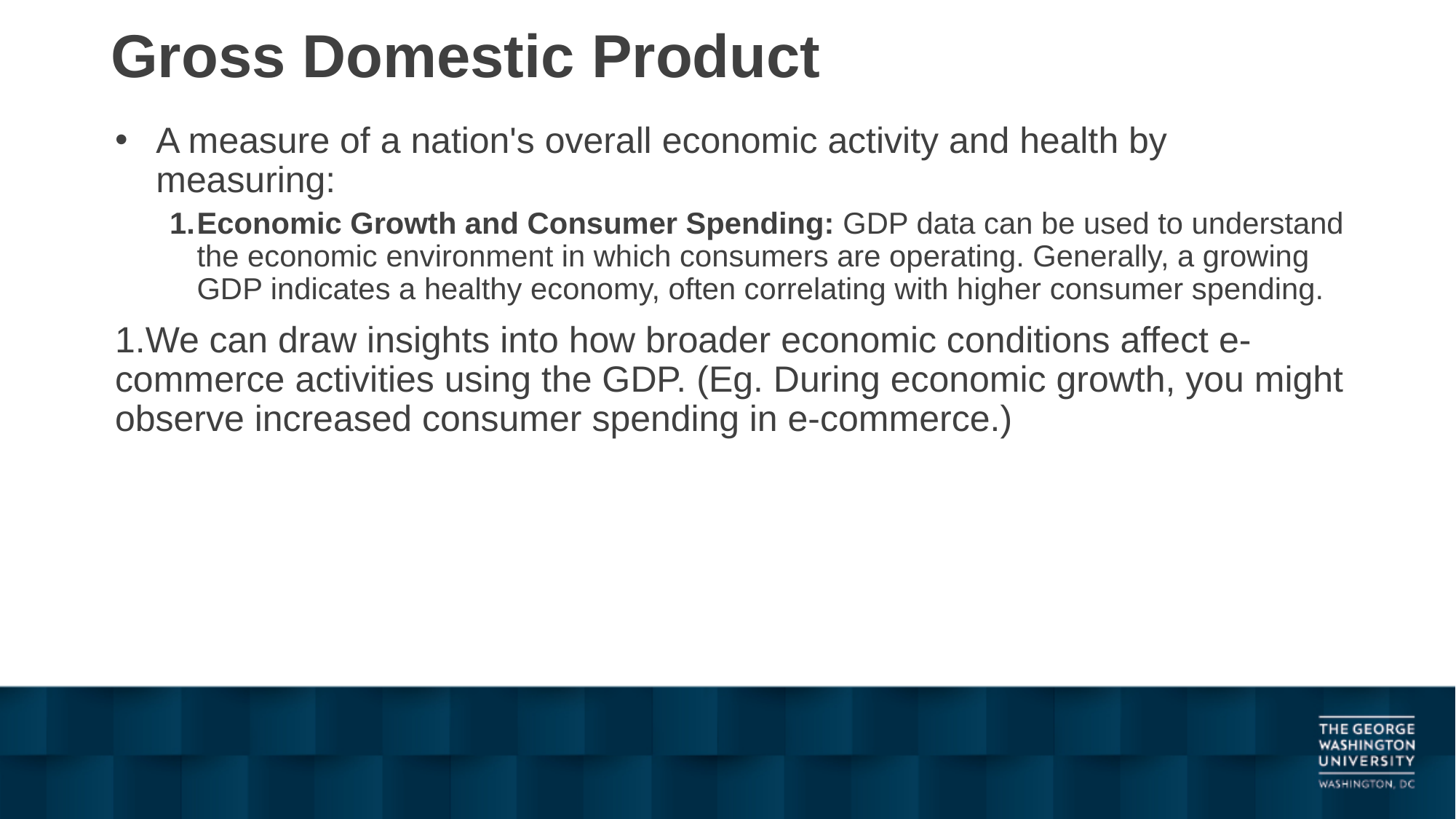

# Gross Domestic Product
A measure of a nation's overall economic activity and health by measuring:
Economic Growth and Consumer Spending: GDP data can be used to understand the economic environment in which consumers are operating. Generally, a growing GDP indicates a healthy economy, often correlating with higher consumer spending.
We can draw insights into how broader economic conditions affect e-commerce activities using the GDP. (Eg. During economic growth, you might observe increased consumer spending in e-commerce.)